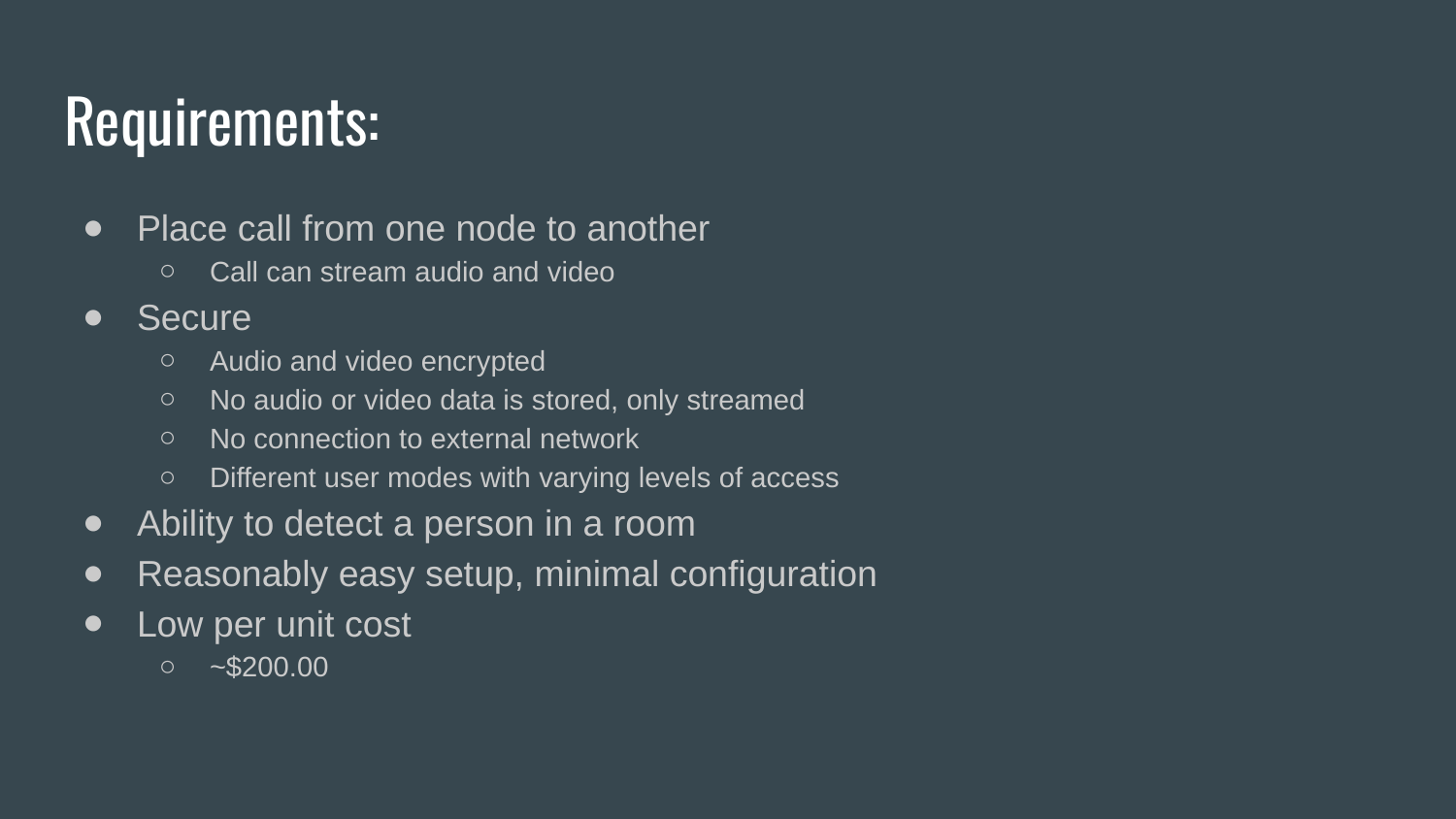

# Requirements:
Place call from one node to another
Call can stream audio and video
Secure
Audio and video encrypted
No audio or video data is stored, only streamed
No connection to external network
Different user modes with varying levels of access
Ability to detect a person in a room
Reasonably easy setup, minimal configuration
Low per unit cost
~$200.00